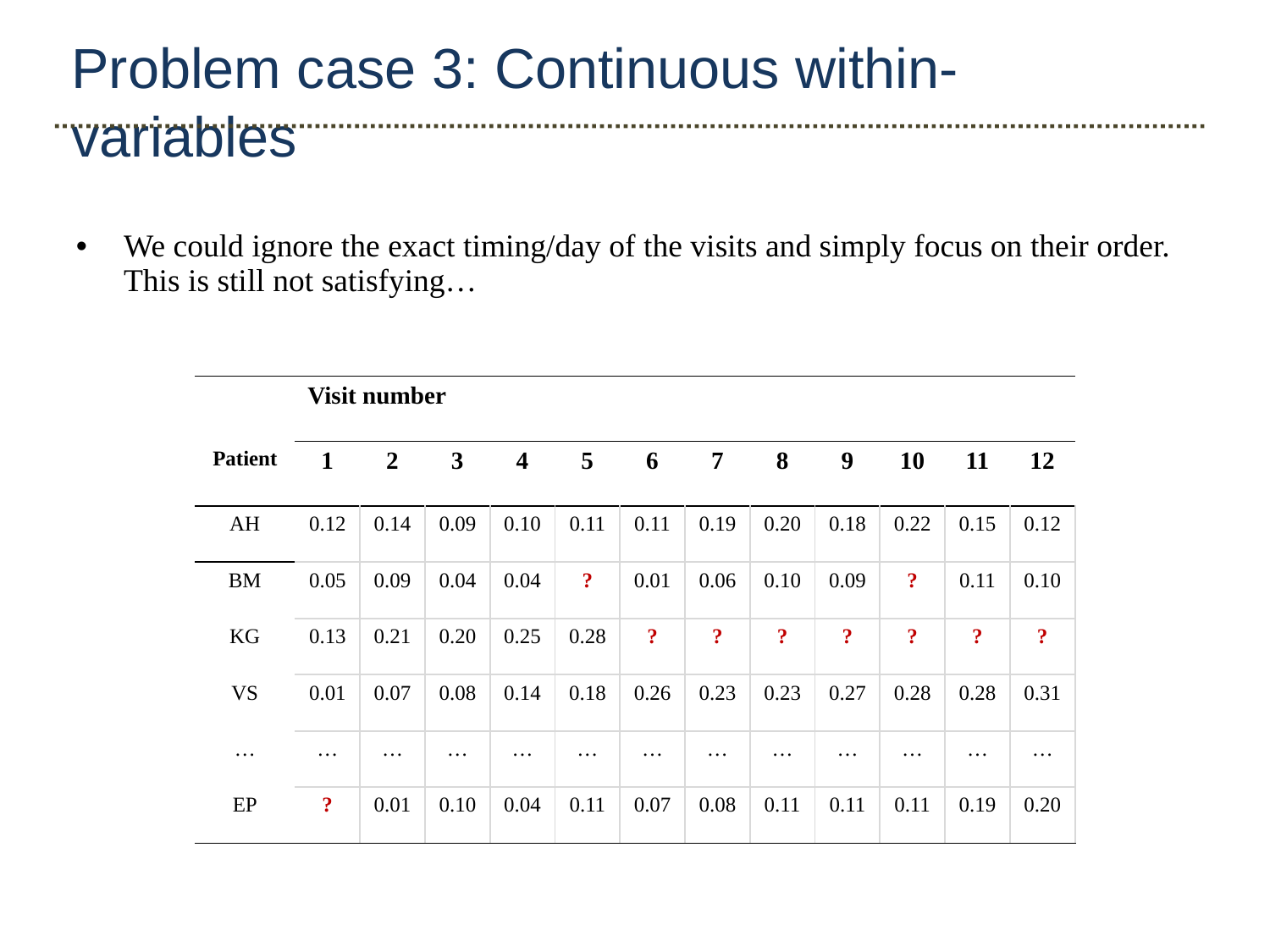

Problem case 3: Continuous within-variables

We could ignore the exact timing/day of the visits and simply focus on their order. This is still not satisfying…
|  | Visit number |  |  |  |  |  |  |  |  |  |  |  |
| --- | --- | --- | --- | --- | --- | --- | --- | --- | --- | --- | --- | --- |
| Patient | 1 | 2 | 3 | 4 | 5 | 6 | 7 | 8 | 9 | 10 | 11 | 12 |
| AH | 0.12 | 0.14 | 0.09 | 0.10 | 0.11 | 0.11 | 0.19 | 0.20 | 0.18 | 0.22 | 0.15 | 0.12 |
| BM | 0.05 | 0.09 | 0.04 | 0.04 | ? | 0.01 | 0.06 | 0.10 | 0.09 | ? | 0.11 | 0.10 |
| KG | 0.13 | 0.21 | 0.20 | 0.25 | 0.28 | ? | ? | ? | ? | ? | ? | ? |
| VS | 0.01 | 0.07 | 0.08 | 0.14 | 0.18 | 0.26 | 0.23 | 0.23 | 0.27 | 0.28 | 0.28 | 0.31 |
| … | … | … | … | … | … | … | … | … | … | … | … | … |
| EP | ? | 0.01 | 0.10 | 0.04 | 0.11 | 0.07 | 0.08 | 0.11 | 0.11 | 0.11 | 0.19 | 0.20 |